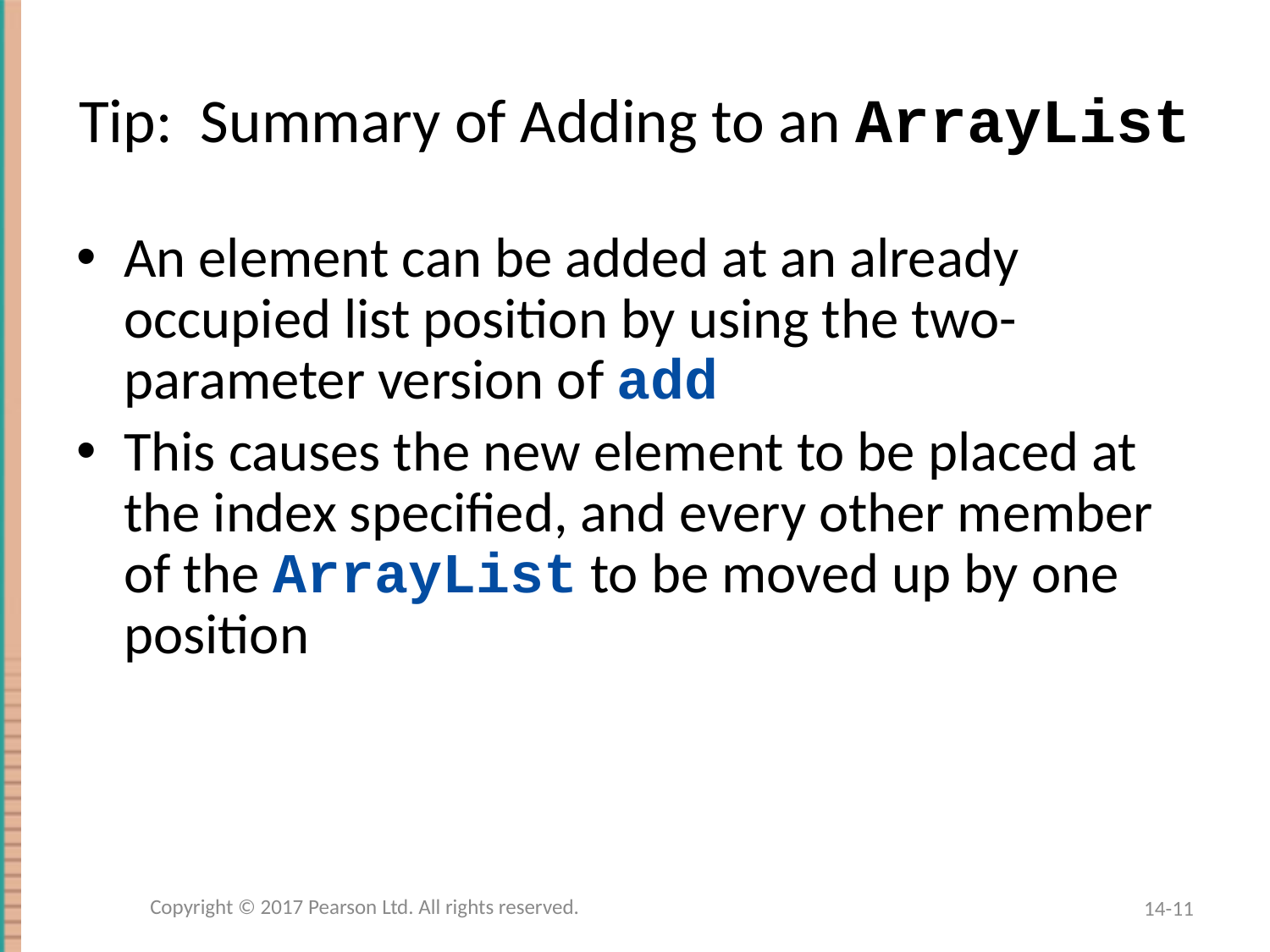

# Tip:  Summary of Adding to an ArrayList
An element can be added at an already occupied list position by using the two-parameter version of add
This causes the new element to be placed at the index specified, and every other member of the ArrayList to be moved up by one position
Copyright © 2017 Pearson Ltd. All rights reserved.
14-11